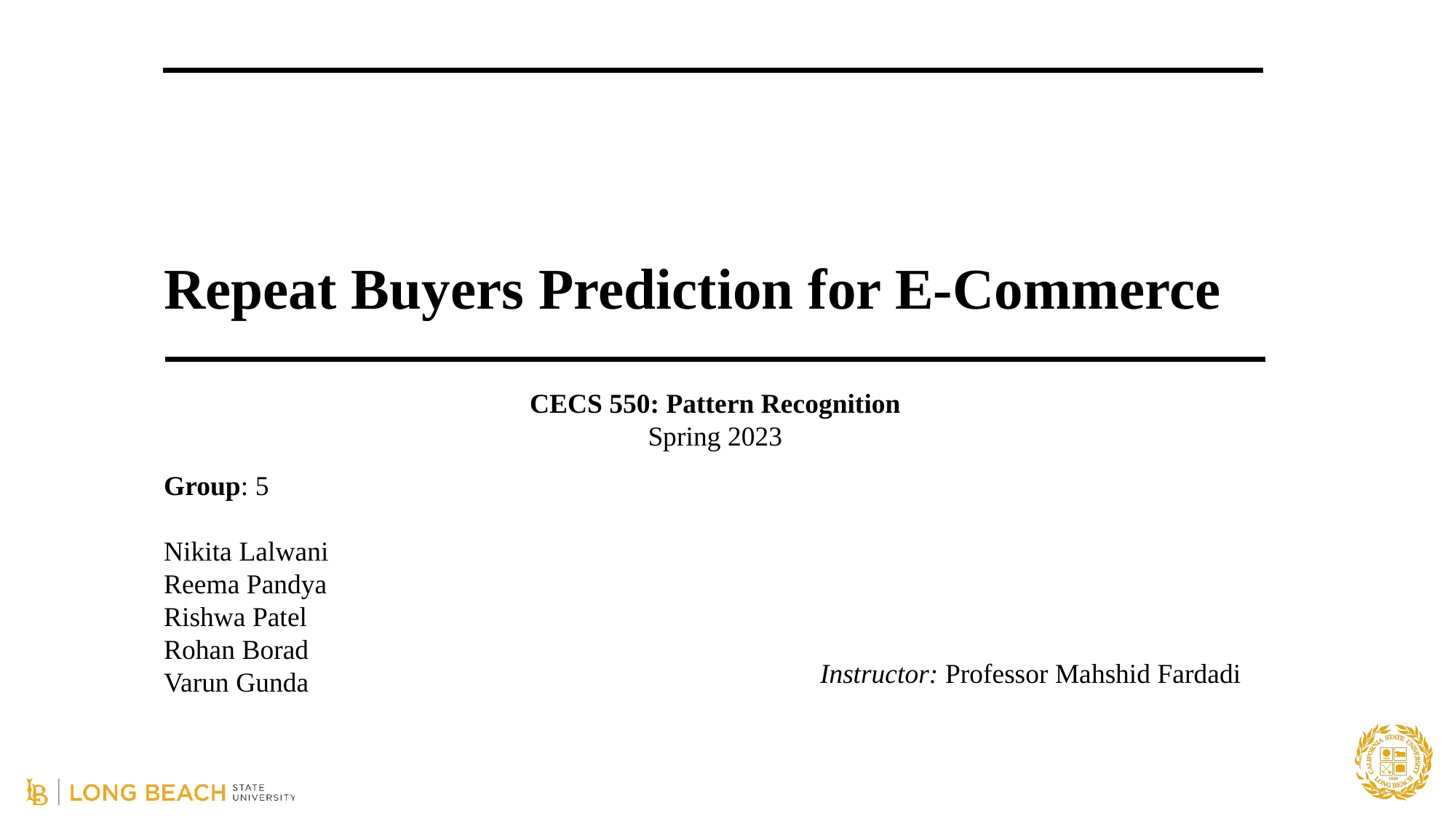

Repeat Buyers Prediction for E-Commerce
CECS 550: Pattern Recognition​
Spring 2023
Group: 5

Nikita Lalwani
Reema Pandya
Rishwa Patel
Rohan Borad
Varun Gunda
​
Instructor: Professor Mahshid Fardadi